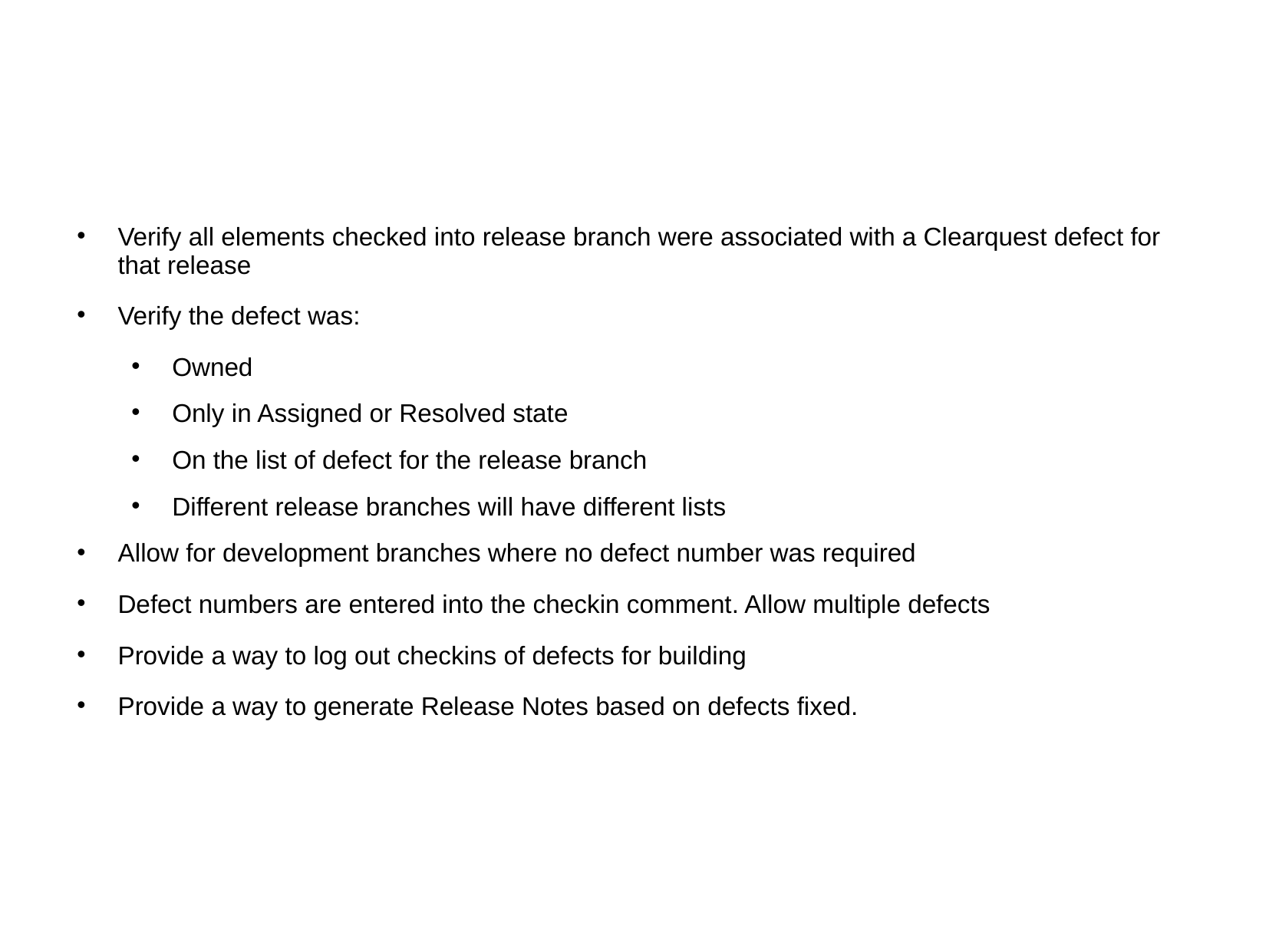

Requirements
Verify all elements checked into release branch were associated with a Clearquest defect for that release
Verify the defect was:
Owned
Only in Assigned or Resolved state
On the list of defect for the release branch
Different release branches will have different lists
Allow for development branches where no defect number was required
Defect numbers are entered into the checkin comment. Allow multiple defects
Provide a way to log out checkins of defects for building
Provide a way to generate Release Notes based on defects fixed.